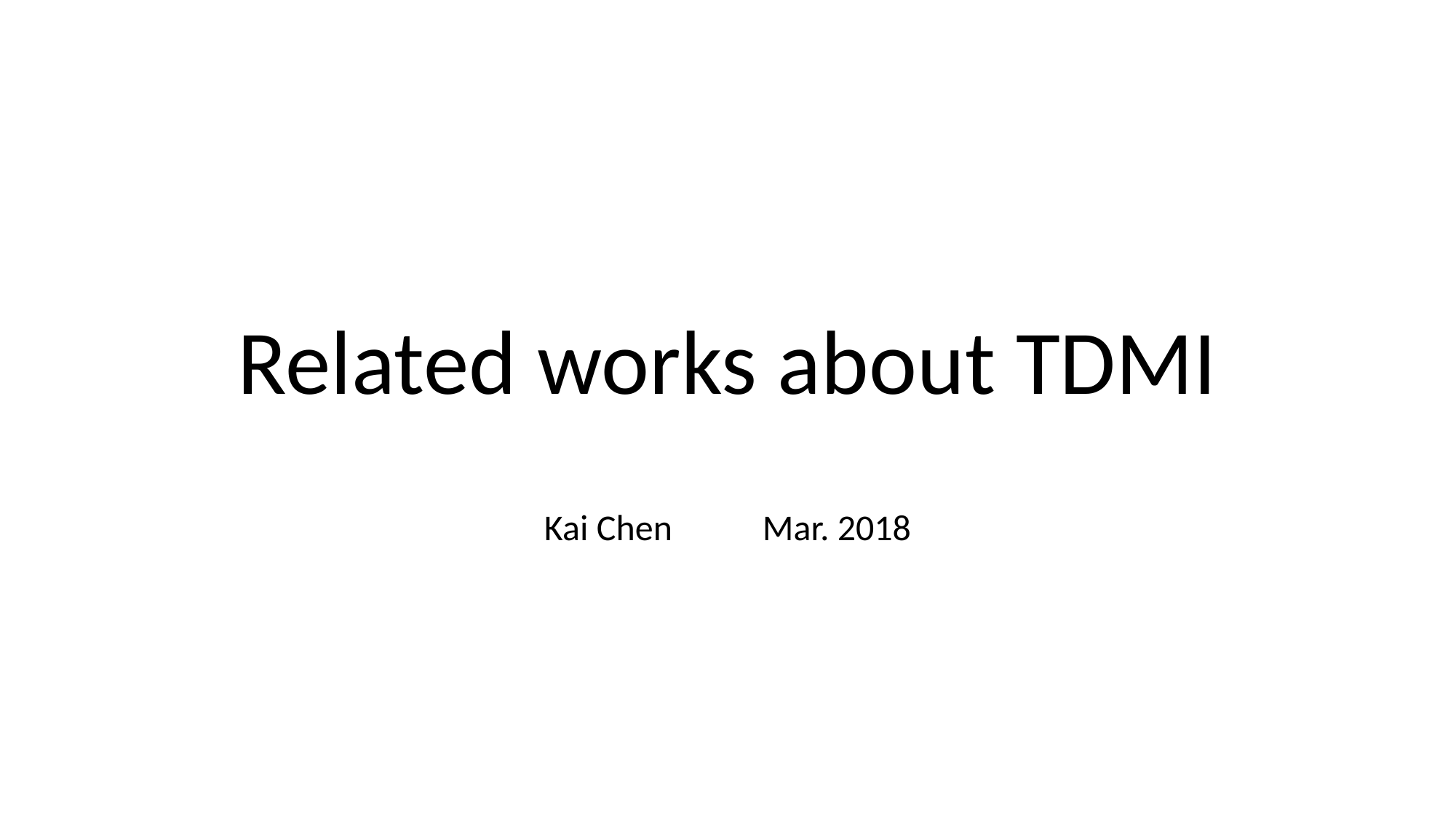

# Related works about TDMI
Kai Chen	Mar. 2018